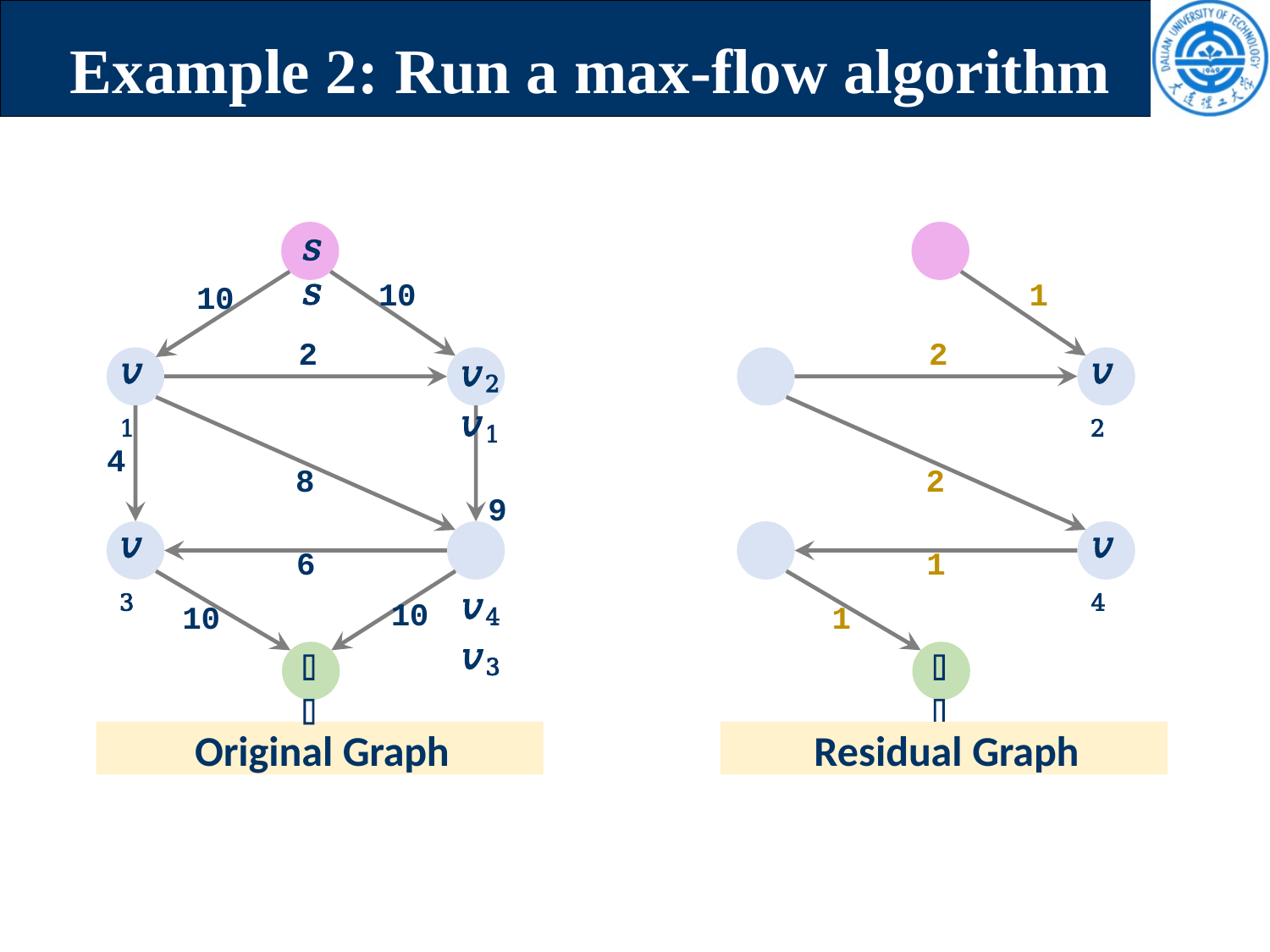

# Example 2: Run a max-flow algorithm
𝑠	𝑠

10	1
10
2
2
𝑣1
𝑣2	𝑣1
9

𝑣4	𝑣3
𝑣2

4
8
2
𝑣3
𝑣4

6
1
10
10
1
𝑡
𝑡

Original Graph
Residual Graph